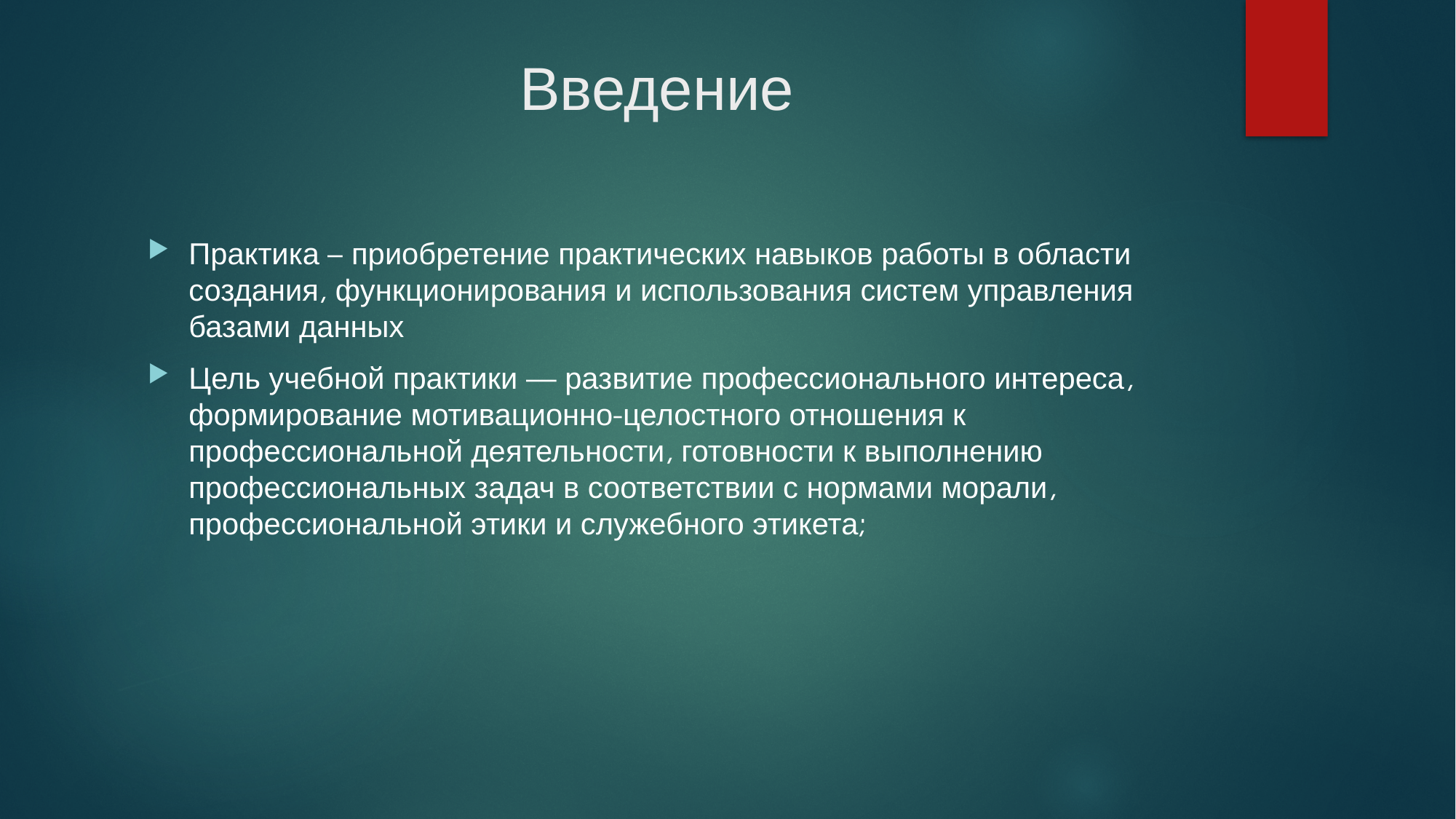

# Введение
Практика – приобретение практических навыков работы в области создания, функционирования и использования систем управления базами данных
Цель учебной практики — развитие профессионального интереса, формирование мотивационно-целостного отношения к профессиональной деятельности, готовности к выполнению профессиональных задач в соответствии с нормами морали, профессиональной этики и служебного этикета;